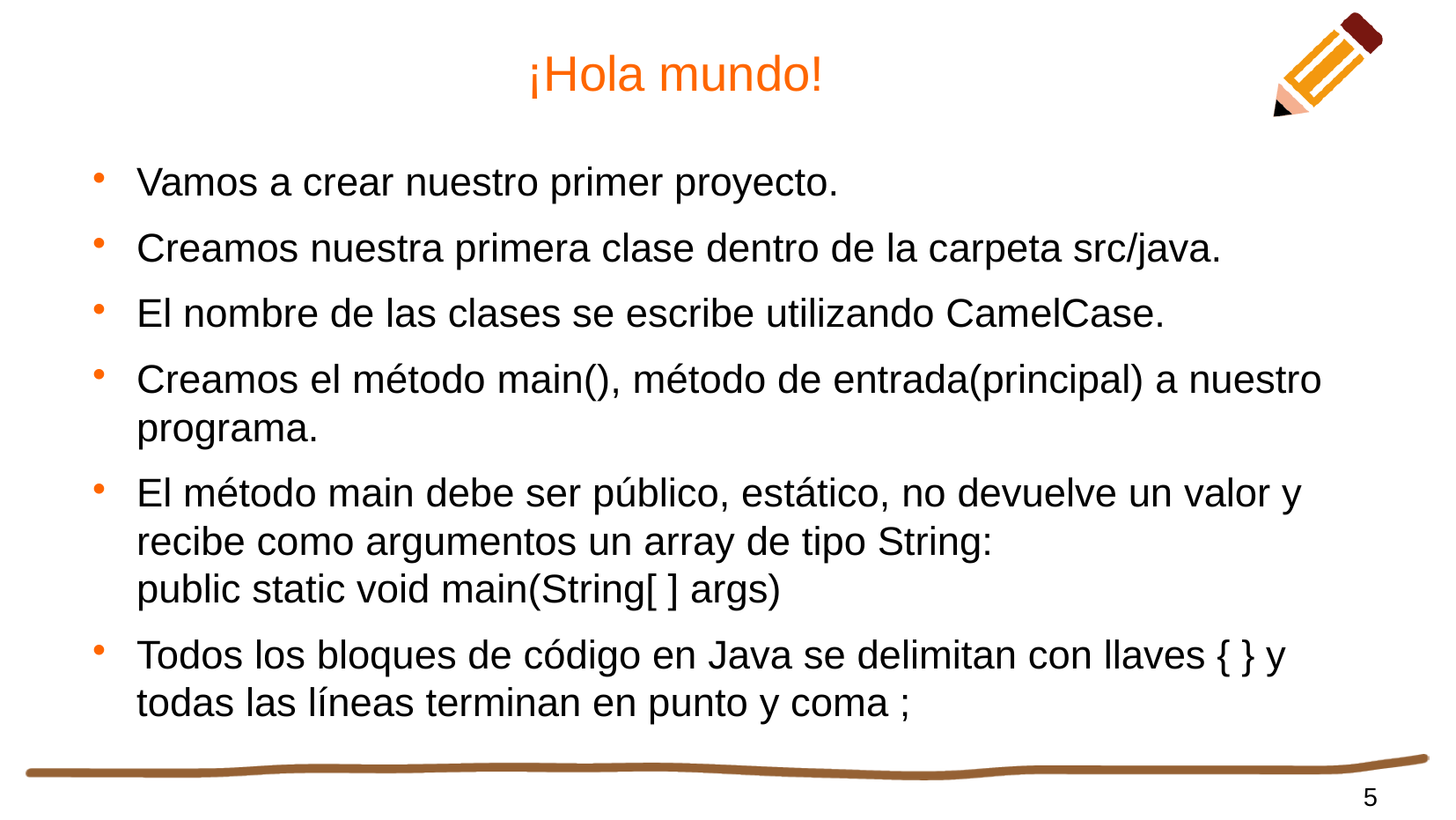

# ¡Hola mundo!
Vamos a crear nuestro primer proyecto.
Creamos nuestra primera clase dentro de la carpeta src/java.
El nombre de las clases se escribe utilizando CamelCase.
Creamos el método main(), método de entrada(principal) a nuestro programa.
El método main debe ser público, estático, no devuelve un valor y recibe como argumentos un array de tipo String:
public static void main(String[ ] args)
Todos los bloques de código en Java se delimitan con llaves { } y todas las líneas terminan en punto y coma ;
5